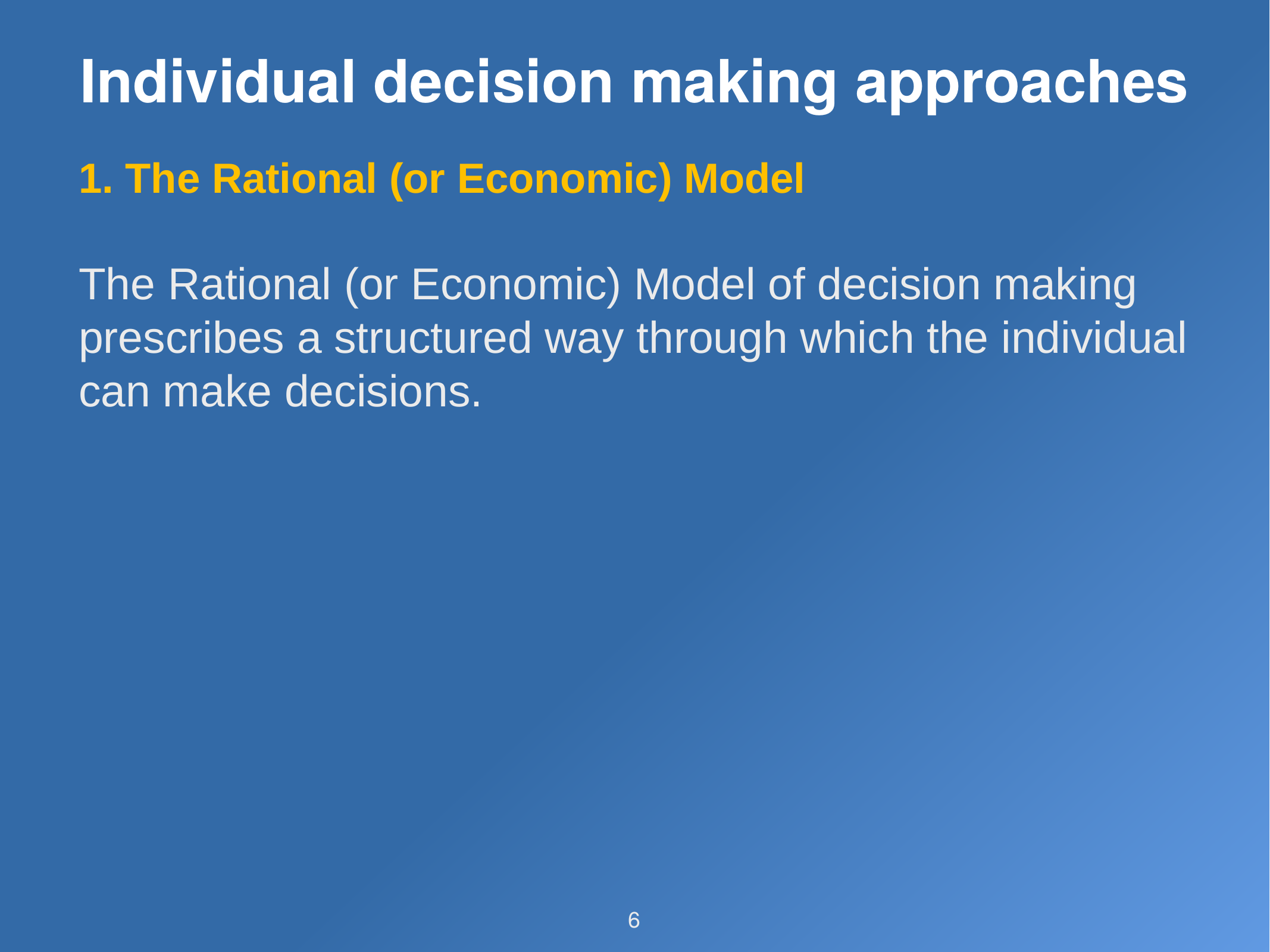

# Individual decision making approaches
1. The Rational (or Economic) Model

The Rational (or Economic) Model of decision making prescribes a structured way through which the individual can make decisions.

6